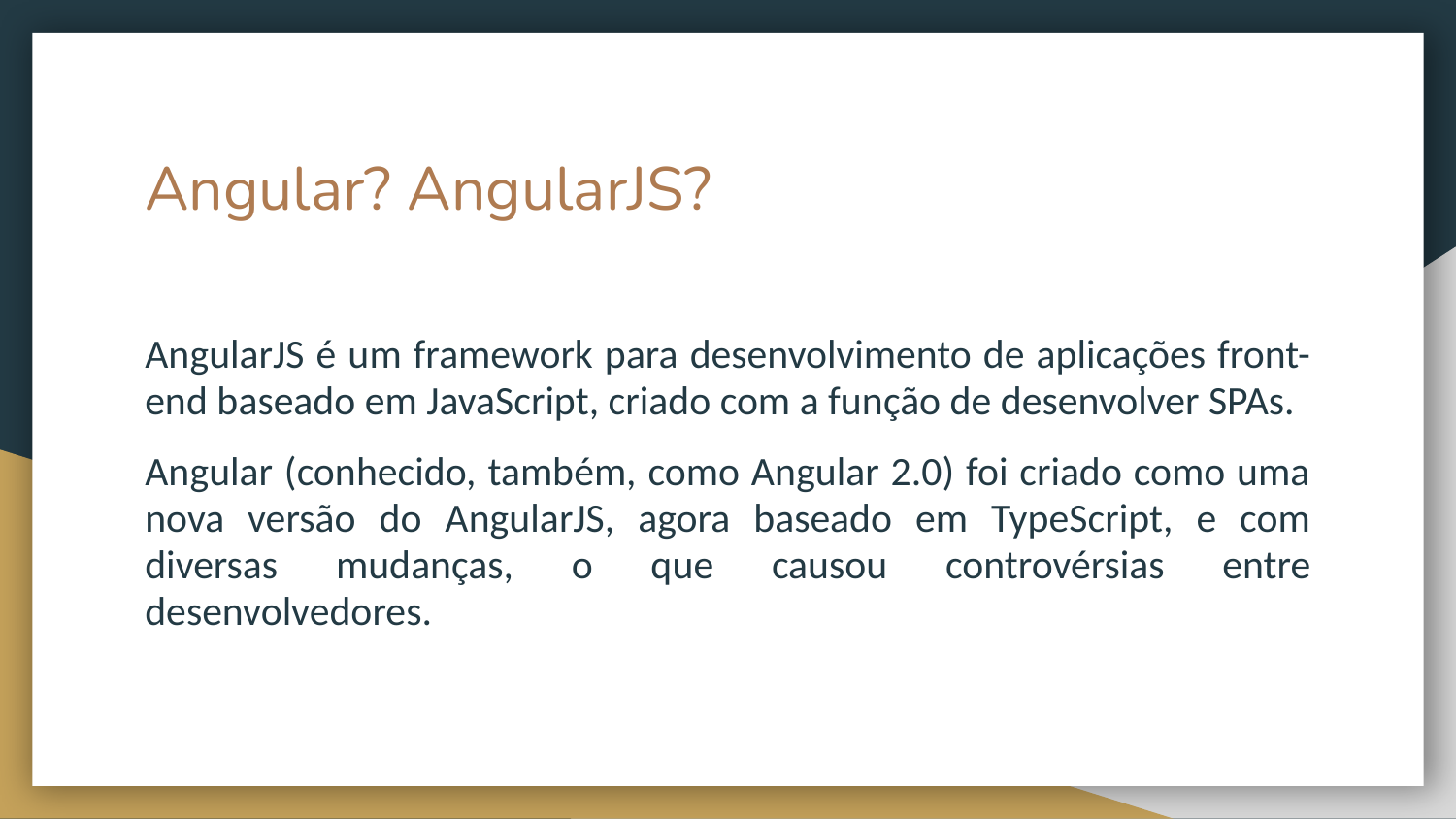

# Angular? AngularJS?
AngularJS é um framework para desenvolvimento de aplicações front-end baseado em JavaScript, criado com a função de desenvolver SPAs.
Angular (conhecido, também, como Angular 2.0) foi criado como uma nova versão do AngularJS, agora baseado em TypeScript, e com diversas mudanças, o que causou controvérsias entre desenvolvedores.